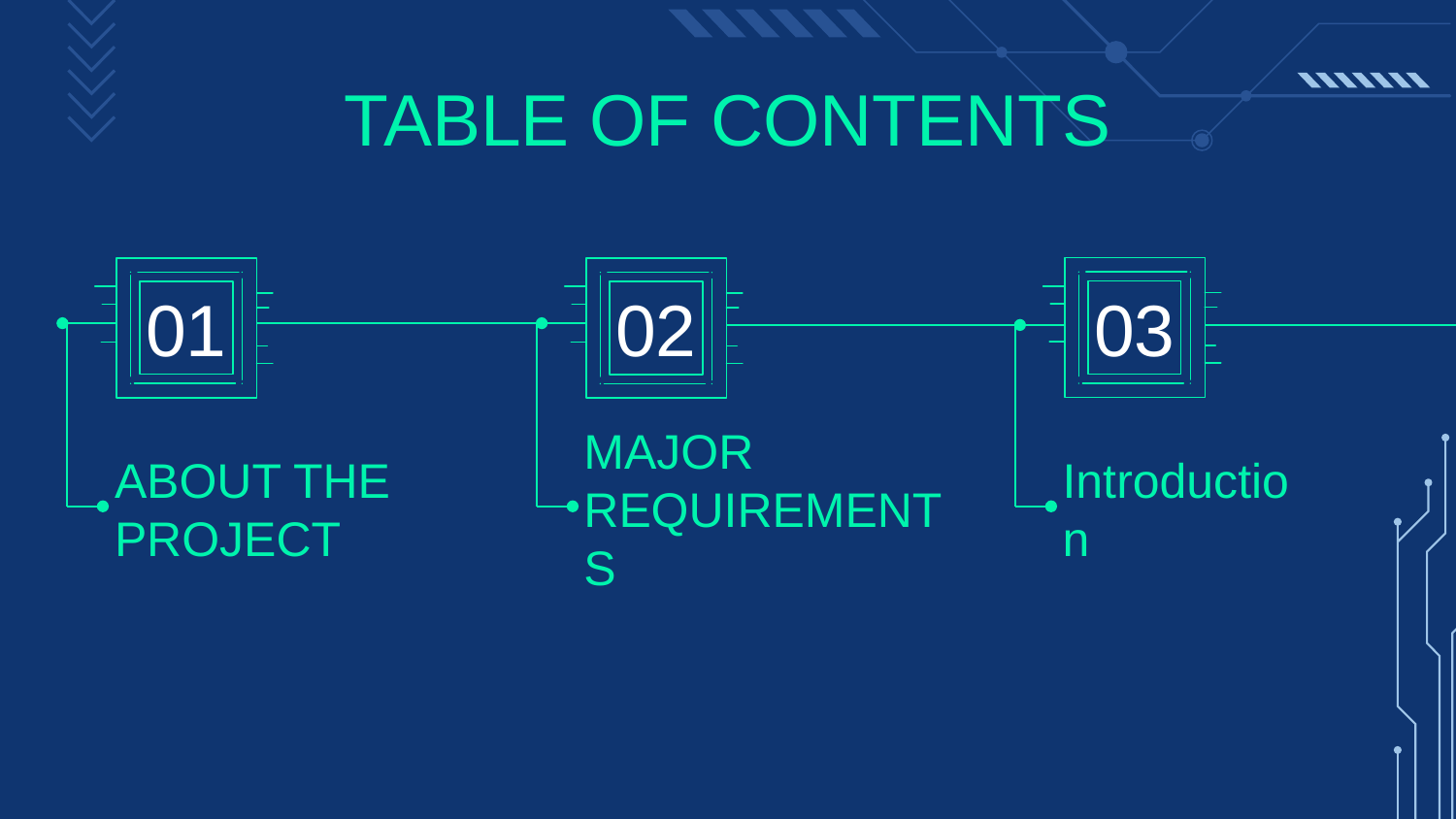

# TABLE OF CONTENTS
01
02
03
ABOUT THE PROJECT
MAJOR REQUIREMENTS
Introduction